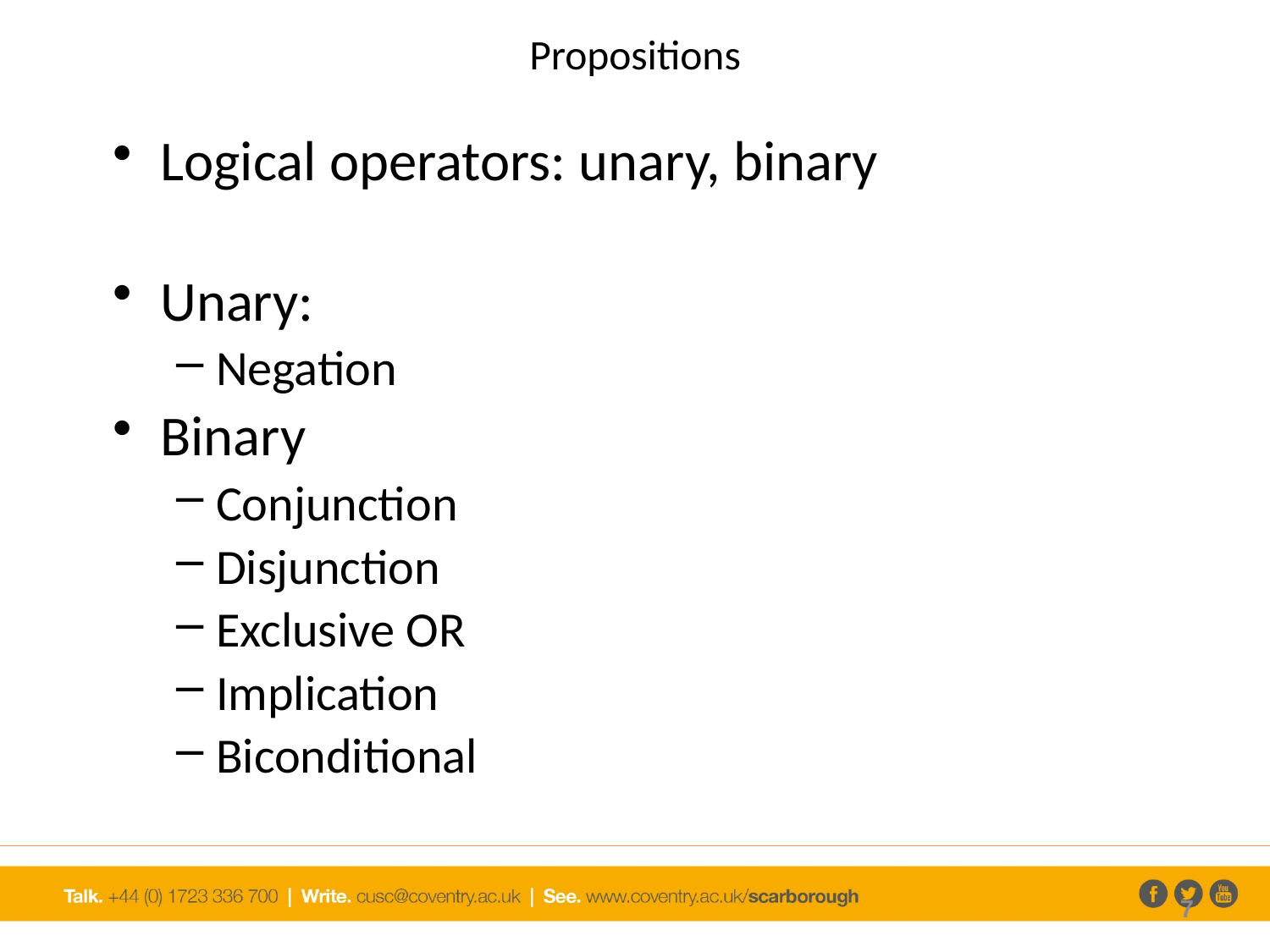

# Propositions
Logical operators: unary, binary
Unary:
Negation
Binary
Conjunction
Disjunction
Exclusive OR
Implication
Biconditional

7